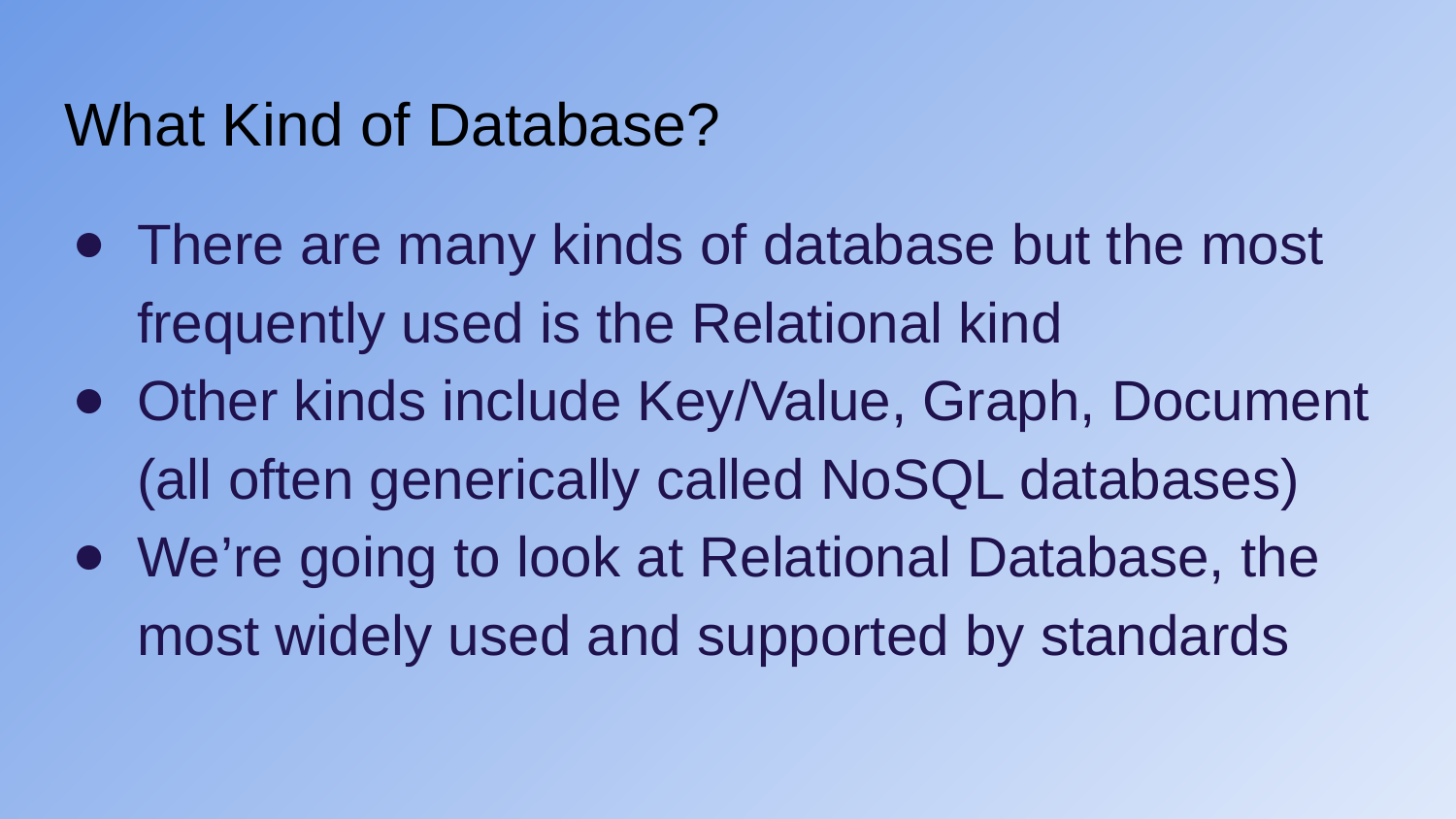

# What Kind of Database?
There are many kinds of database but the most frequently used is the Relational kind
Other kinds include Key/Value, Graph, Document (all often generically called NoSQL databases)
We’re going to look at Relational Database, the most widely used and supported by standards